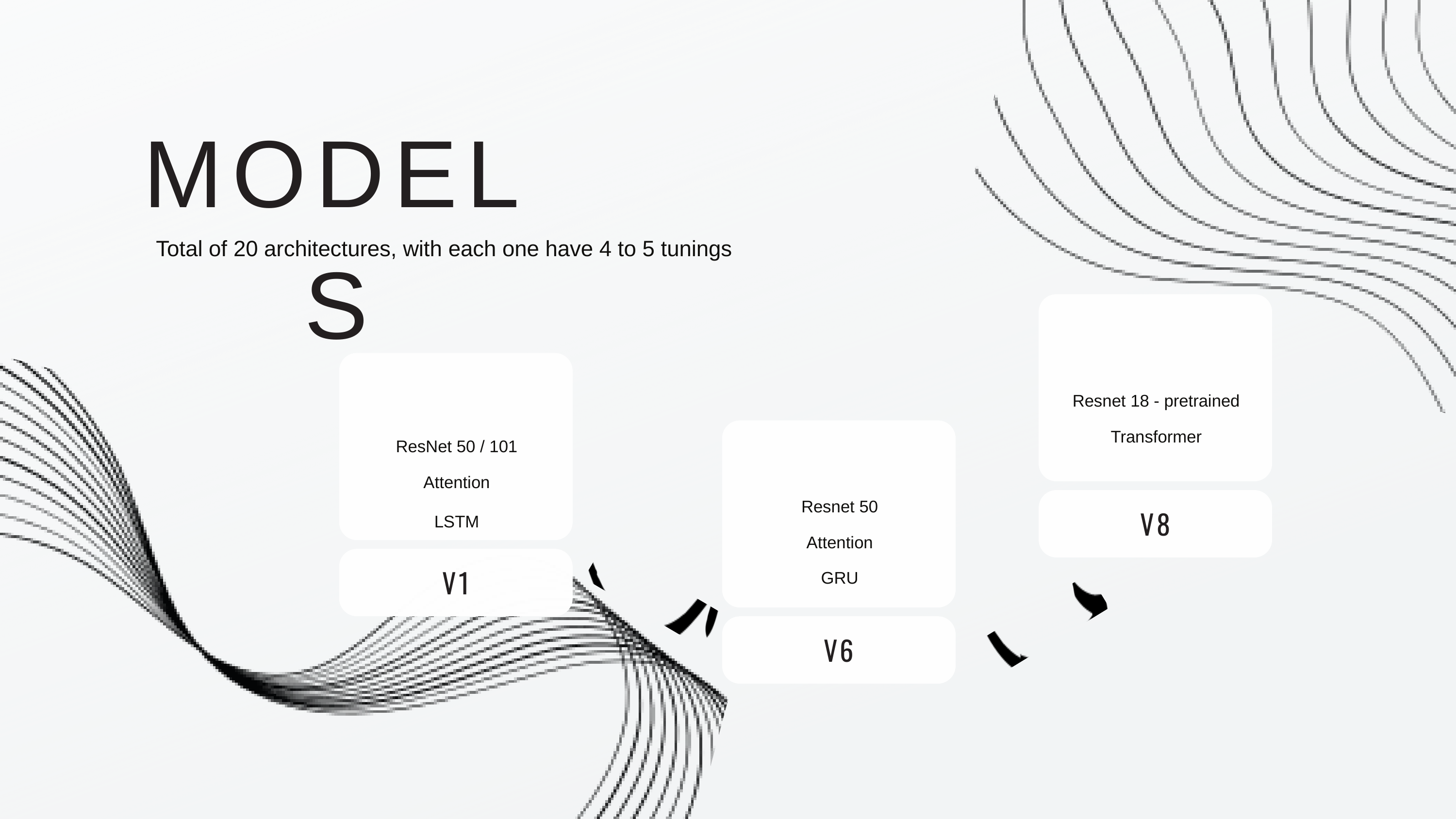

MODELS
Total of 20 architectures, with each one have 4 to 5 tunings

Resnet 18 - pretrained

Transformer
ResNet 50 / 101
Attention

Resnet 50
V8
LSTM
Attention

V1
GRU

V6